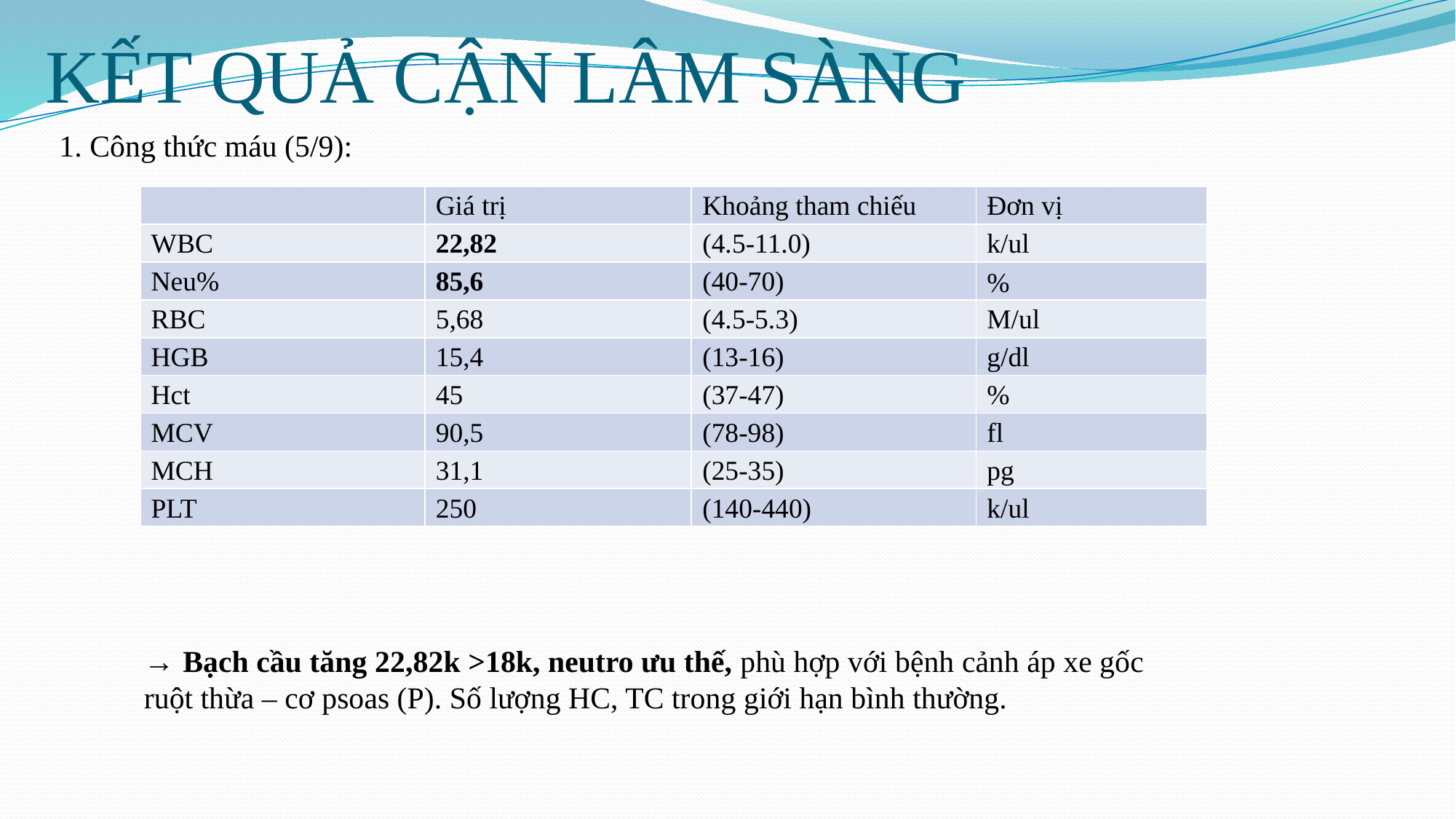

# KẾT QUẢ CẬN LÂM SÀNG
1. Công thức máu (5/9):
|  | Giá trị | Khoảng tham chiếu | Đơn vị |
| --- | --- | --- | --- |
| WBC | 22,82 | (4.5-11.0) | k/ul |
| Neu% | 85,6 | (40-70) | % |
| RBC | 5,68 | (4.5-5.3) | M/ul |
| HGB | 15,4 | (13-16) | g/dl |
| Hct | 45 | (37-47) | % |
| MCV | 90,5 | (78-98) | fl |
| MCH | 31,1 | (25-35) | pg |
| PLT | 250 | (140-440) | k/ul |

→ Bạch cầu tăng 22,82k >18k, neutro ưu thế, phù hợp với bệnh cảnh áp xe gốc ruột thừa – cơ psoas (P). Số lượng HC, TC trong giới hạn bình thường.